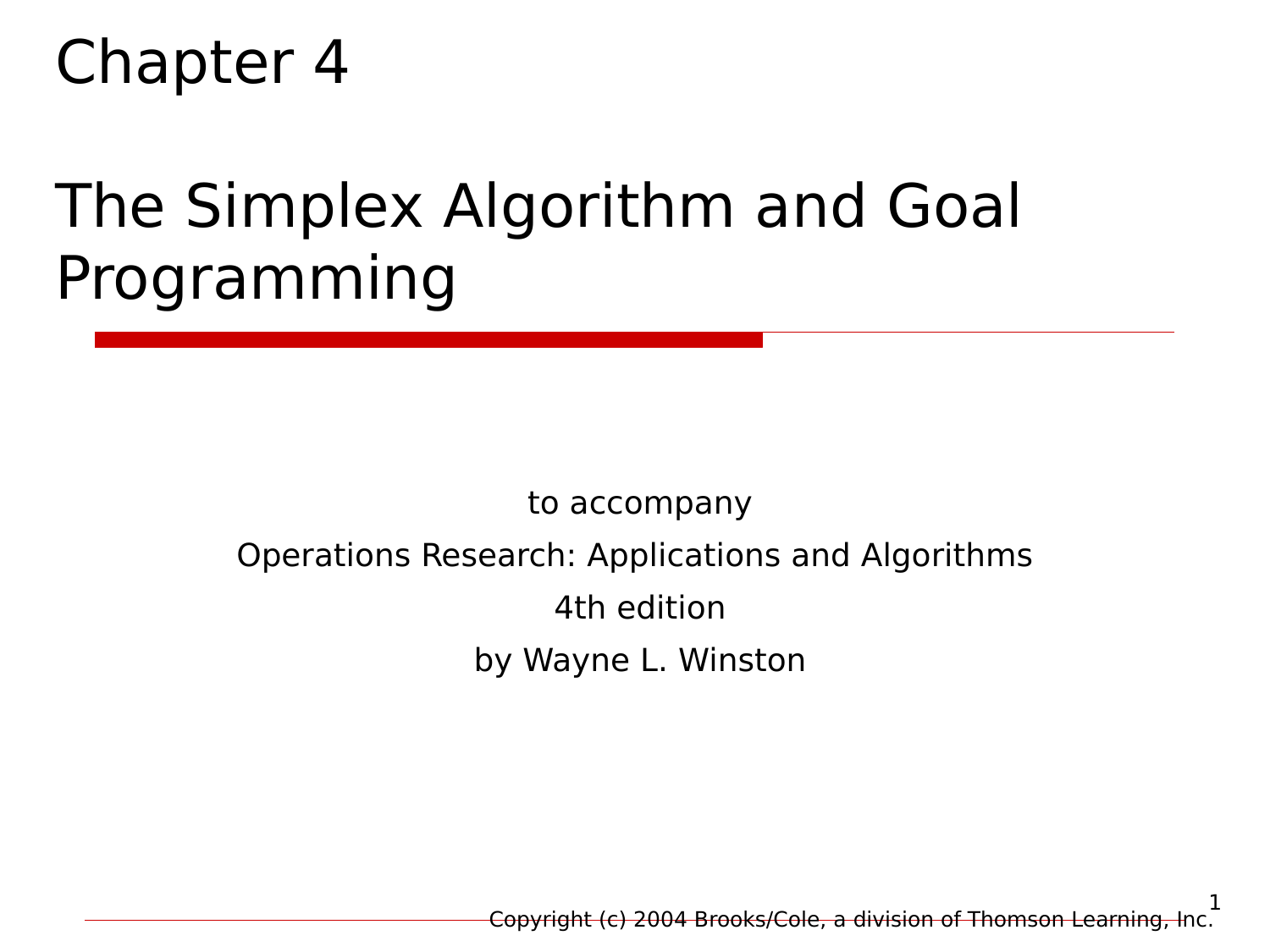

# Chapter 4 The Simplex Algorithm and Goal Programming
to accompany
Operations Research: Applications and Algorithms
4th edition
by Wayne L. Winston

Copyright (c) 2004 Brooks/Cole, a division of Thomson Learning, Inc.